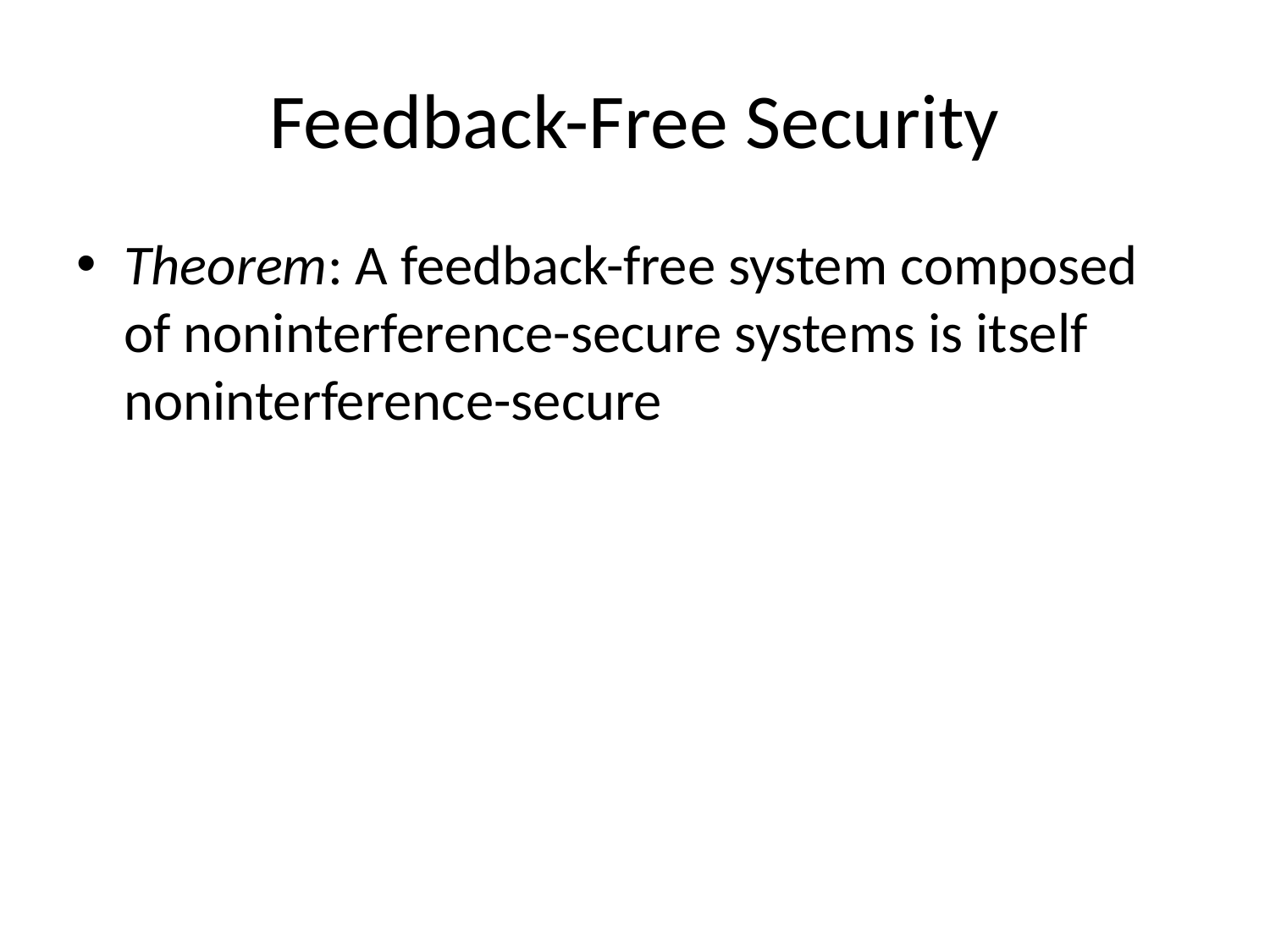

# Feedback-Free Security
Theorem: A feedback-free system composed of noninterference-secure systems is itself noninterference-secure